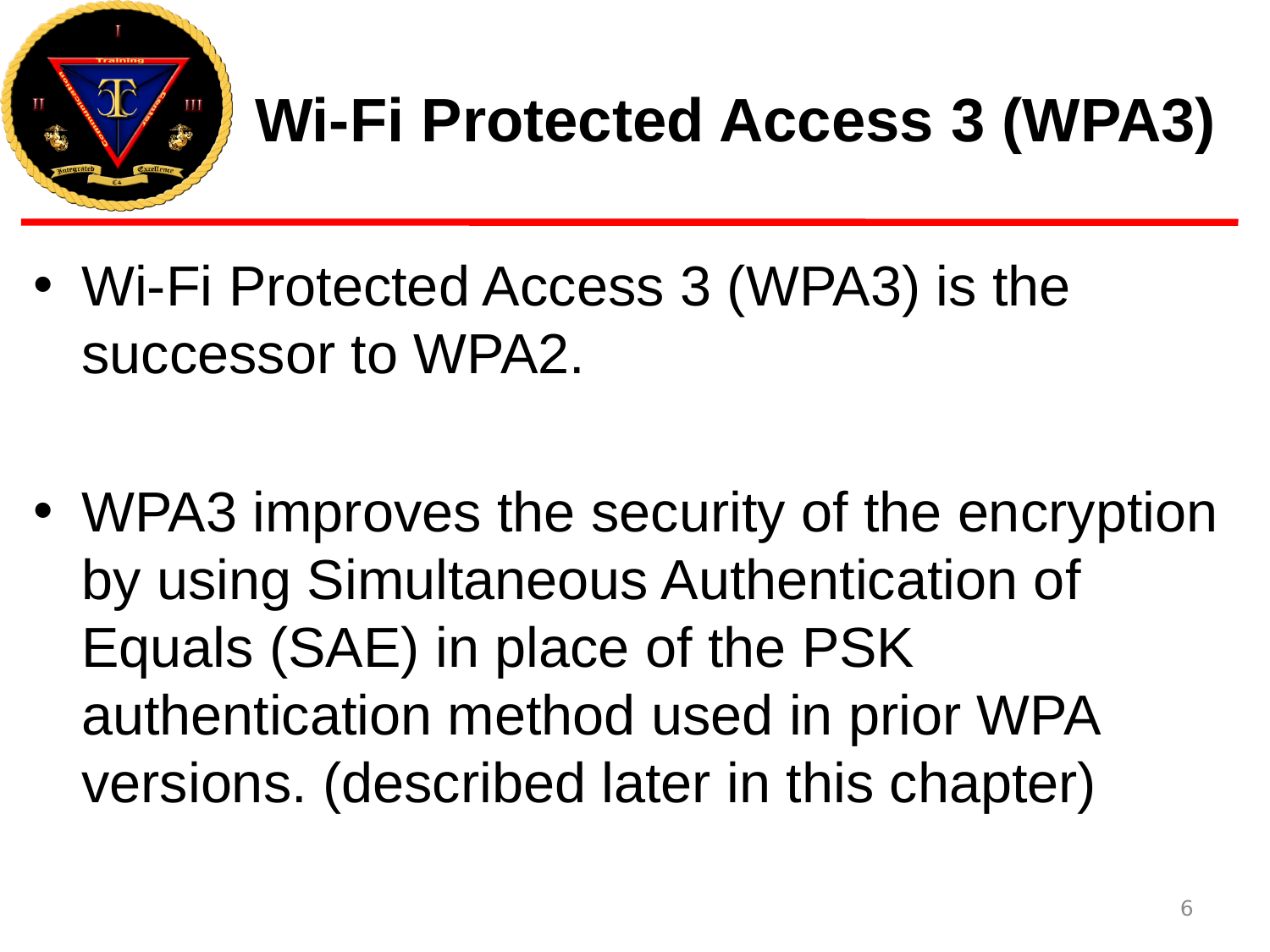

# Wi-Fi Protected Access 3 (WPA3)
Wi-Fi Protected Access 3 (WPA3) is the successor to WPA2.

WPA3 improves the security of the encryption by using Simultaneous Authentication of Equals (SAE) in place of the PSK authentication method used in prior WPA versions. (described later in this chapter)
6